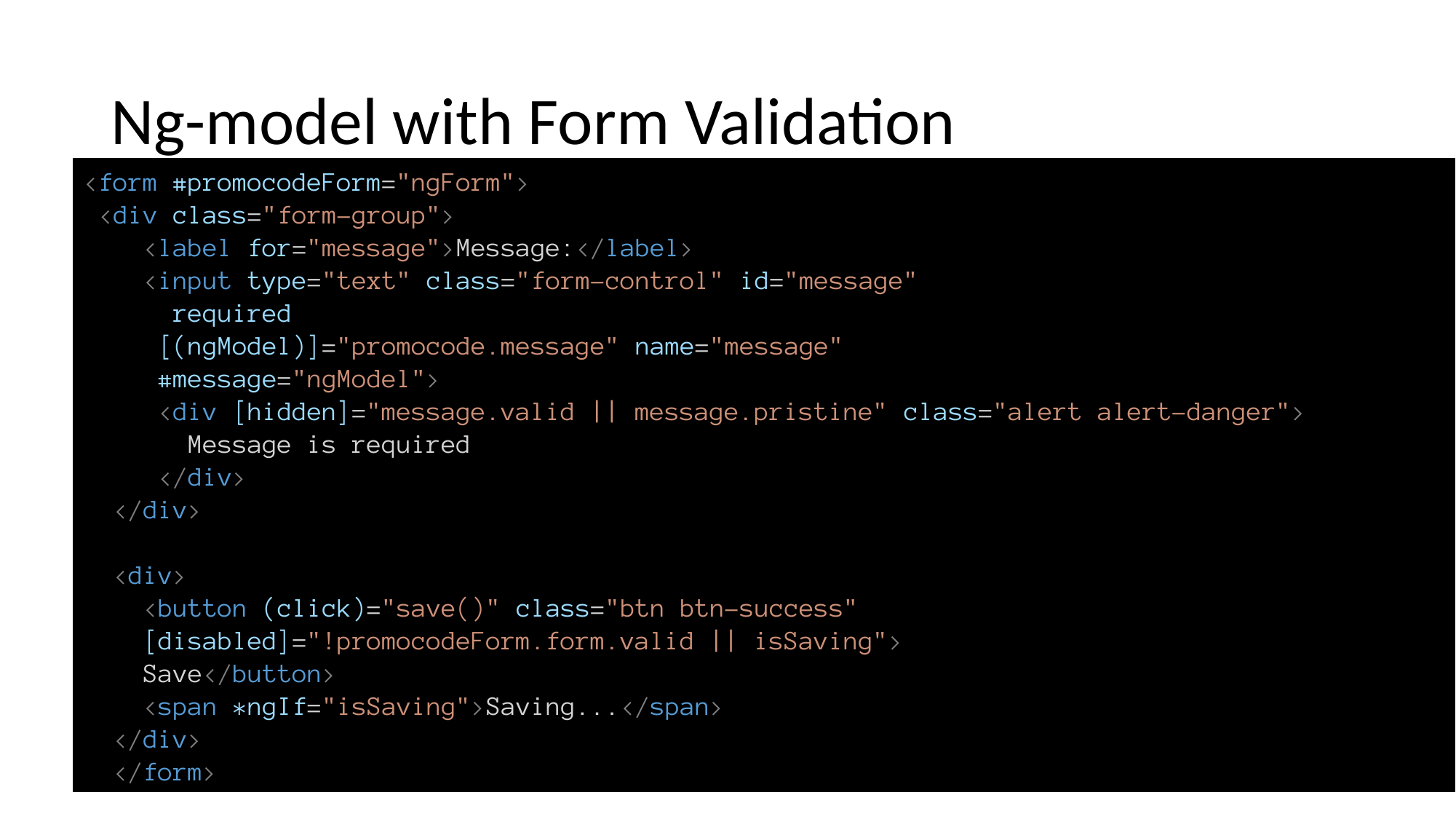

# Ng-model with Form Validation
<form #promocodeForm="ngForm">
 <div class="form-group">
    <label for="message">Message:</label>
    <input type="text" class="form-control" id="message"
      required
     [(ngModel)]="promocode.message" name="message"
     #message="ngModel">
     <div [hidden]="message.valid || message.pristine" class="alert alert-danger">
       Message is required
     </div>
  </div>
  <div>
    <button (click)="save()" class="btn btn-success"
    [disabled]="!promocodeForm.form.valid || isSaving">
    Save</button>
    <span *ngIf="isSaving">Saving...</span>
  </div>
  </form>
See promocode-edit.component.html in ngNetwebAdmin